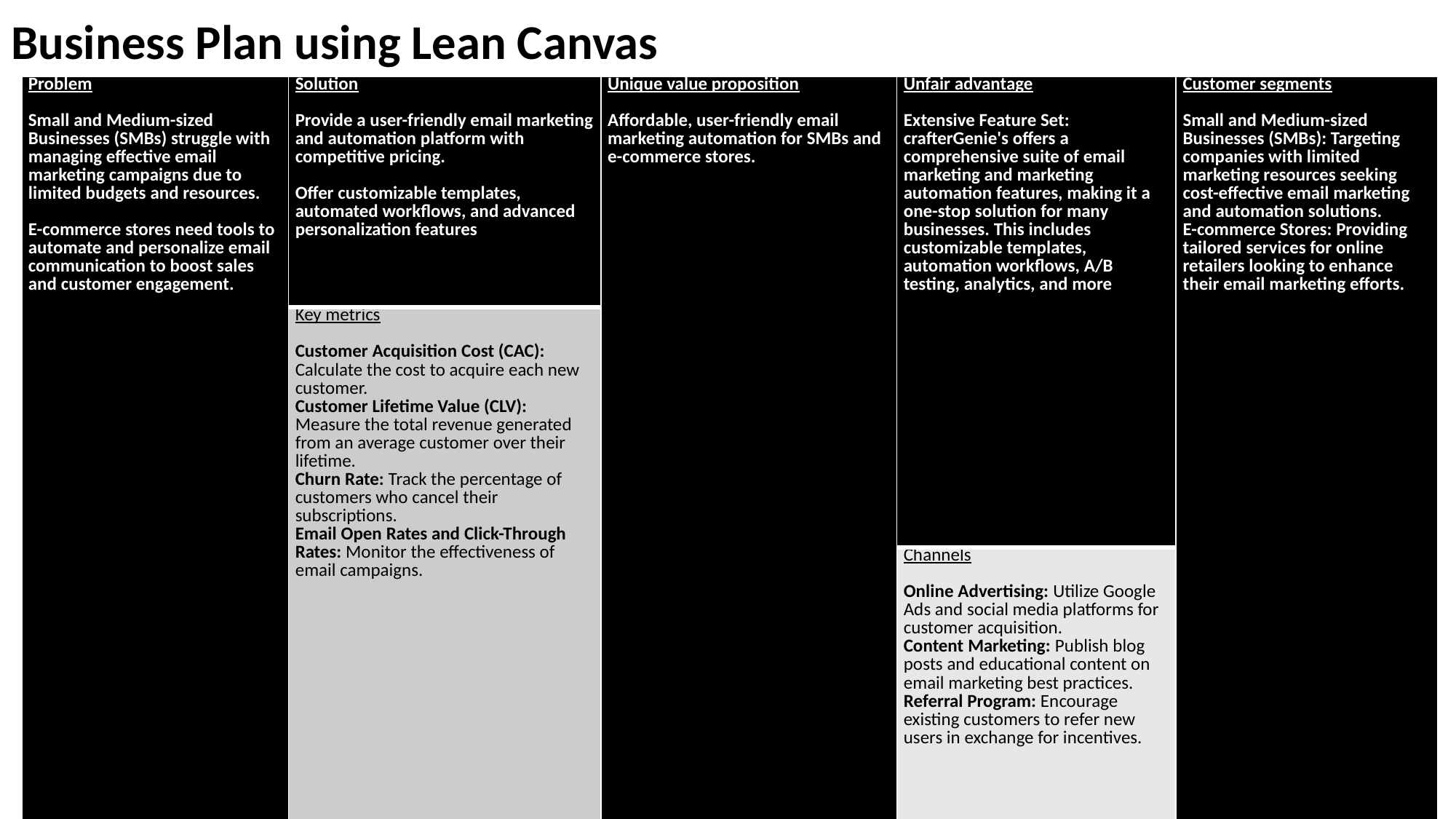

# Business Plan using Lean Canvas
| Problem   Small and Medium-sized Businesses (SMBs) struggle with managing effective email marketing campaigns due to limited budgets and resources. E-commerce stores need tools to automate and personalize email communication to boost sales and customer engagement. | Solution   Provide a user-friendly email marketing and automation platform with competitive pricing. Offer customizable templates, automated workflows, and advanced personalization features | Unique value proposition   Affordable, user-friendly email marketing automation for SMBs and e-commerce stores. | Unfair advantage   Extensive Feature Set: crafterGenie's offers a comprehensive suite of email marketing and marketing automation features, making it a one-stop solution for many businesses. This includes customizable templates, automation workflows, A/B testing, analytics, and more | Customer segments   Small and Medium-sized Businesses (SMBs): Targeting companies with limited marketing resources seeking cost-effective email marketing and automation solutions. E-commerce Stores: Providing tailored services for online retailers looking to enhance their email marketing efforts. |
| --- | --- | --- | --- | --- |
|  | Key metrics   Customer Acquisition Cost (CAC): Calculate the cost to acquire each new customer. Customer Lifetime Value (CLV): Measure the total revenue generated from an average customer over their lifetime. Churn Rate: Track the percentage of customers who cancel their subscriptions. Email Open Rates and Click-Through Rates: Monitor the effectiveness of email campaigns. |  |  |  |
|  | Key metrics   Customer Acquisition Cost (CAC): Calculate the cost to acquire each new customer. Customer Lifetime Value (CLV): Measure the total revenue generated from an average customer over their lifetime. Churn Rate: Track the percentage of customers who cancel their subscriptions. Email Open Rates and Click-Through Rates: Monitor the effectiveness of email campaigns. |  | Channels   Online Advertising: Utilize Google Ads and social media platforms for customer acquisition. Content Marketing: Publish blog posts and educational content on email marketing best practices. Referral Program: Encourage existing customers to refer new users in exchange for incentives. |  |
| Cost structure   Technology Costs: Expenses related to server maintenance, software development, and security. Marketing Costs: Budget for online advertising, content creation, and promotional activities. Customer Support Costs: Salaries and tools for supporting users. |  |  | Product revenue   Subscription Model: Fixed plan after 30 days of free trial |  |